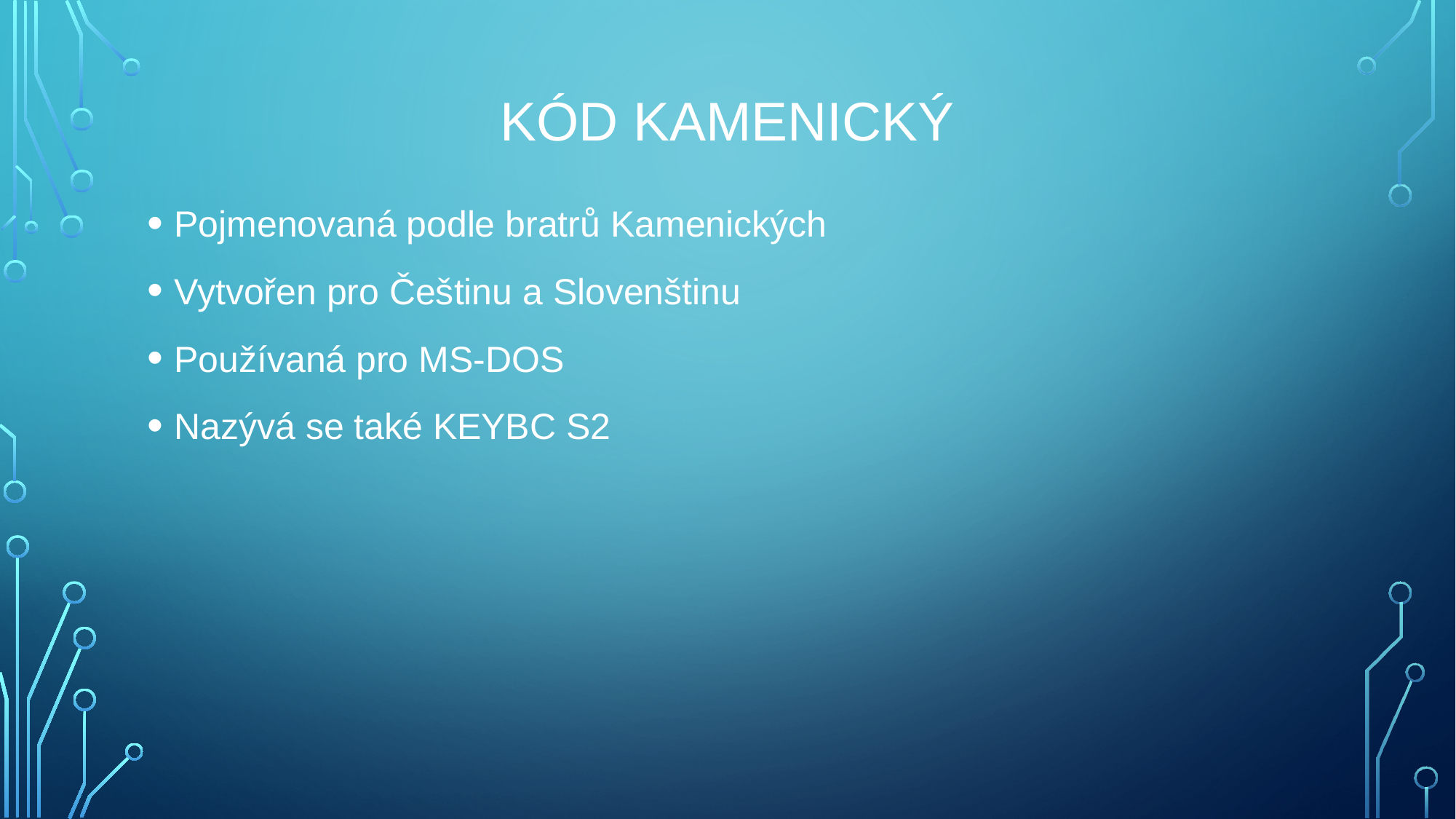

# Kód kamenický
Pojmenovaná podle bratrů Kamenických
Vytvořen pro Češtinu a Slovenštinu
Používaná pro MS-DOS
Nazývá se také KEYBC S2